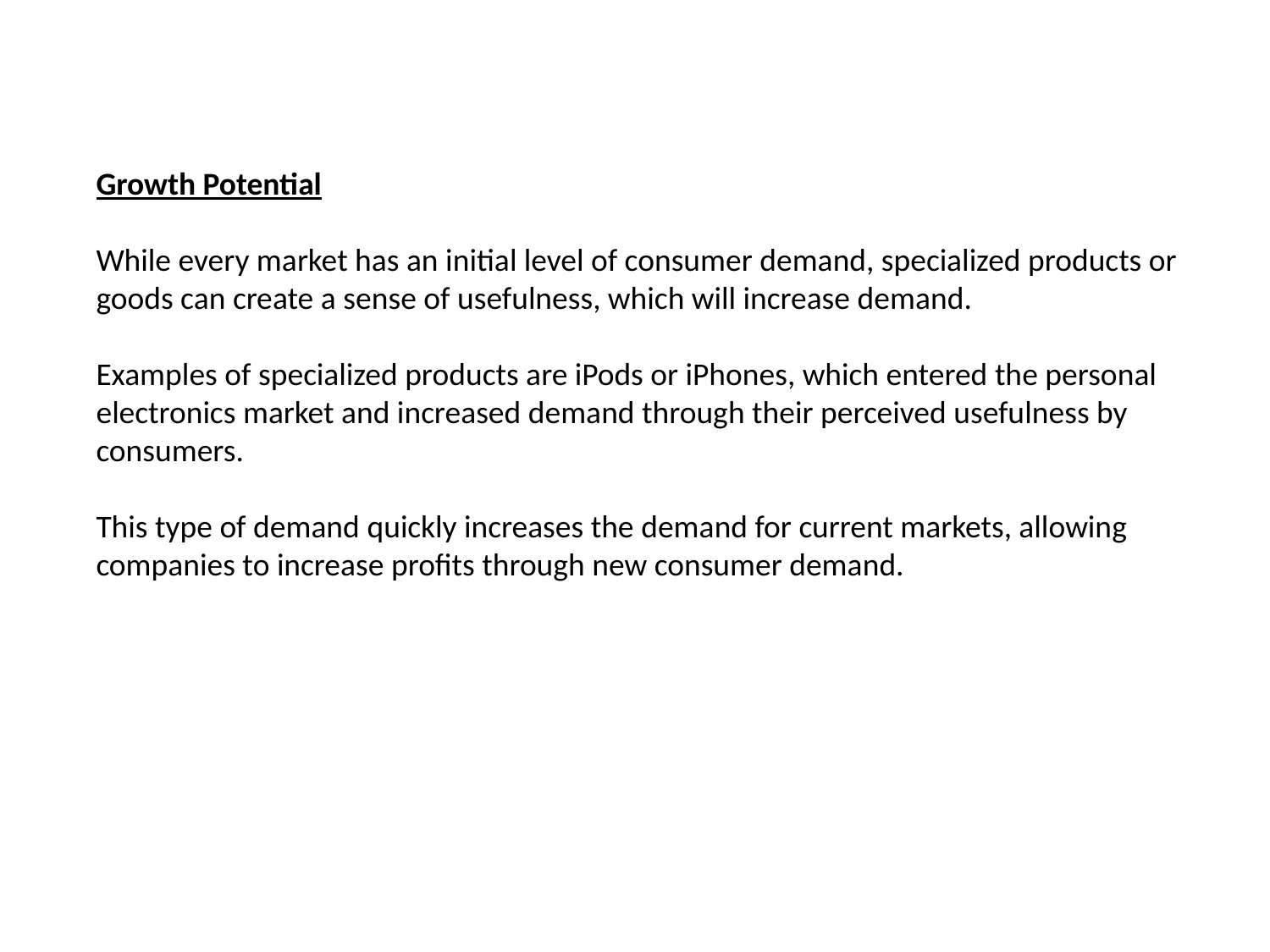

Growth Potential

While every market has an initial level of consumer demand, specialized products or goods can create a sense of usefulness, which will increase demand.

Examples of specialized products are iPods or iPhones, which entered the personal electronics market and increased demand through their perceived usefulness by consumers.

This type of demand quickly increases the demand for current markets, allowing companies to increase profits through new consumer demand.